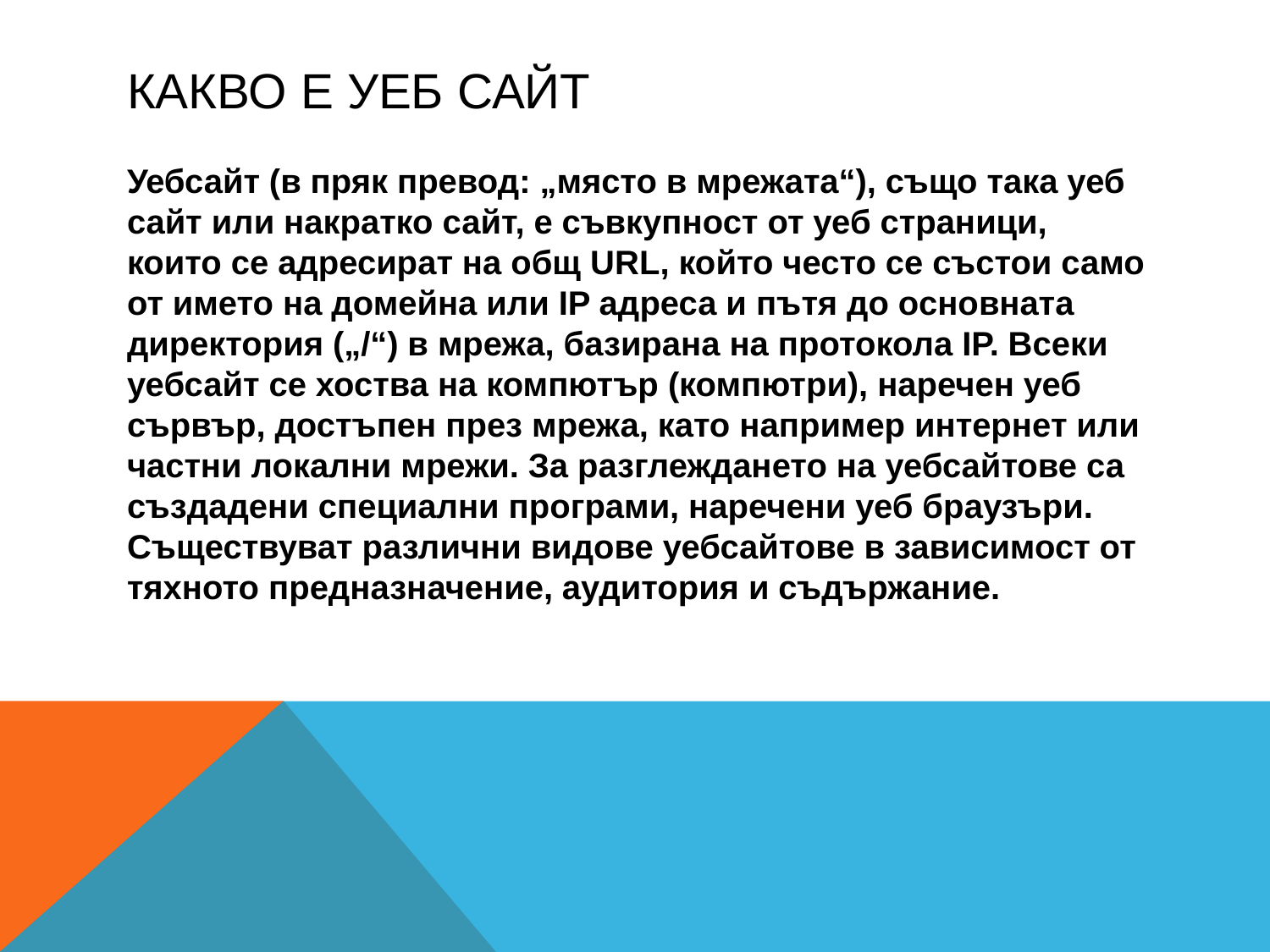

# Какво е уеб сайт
Уебсайт (в пряк превод: „място в мрежата“), също така уеб сайт или накратко сайт, е съвкупност от уеб страници, които се адресират на общ URL, който често се състои само от името на домейна или IP адреса и пътя до основната директория („/“) в мрежа, базирана на протокола IP. Всеки уебсайт се хоства на компютър (компютри), наречен уеб сървър, достъпен през мрежа, като например интернет или частни локални мрежи. За разглеждането на уебсайтове са създадени специални програми, наречени уеб браузъри. Съществуват различни видове уебсайтове в зависимост от тяхното предназначение, аудитория и съдържание.